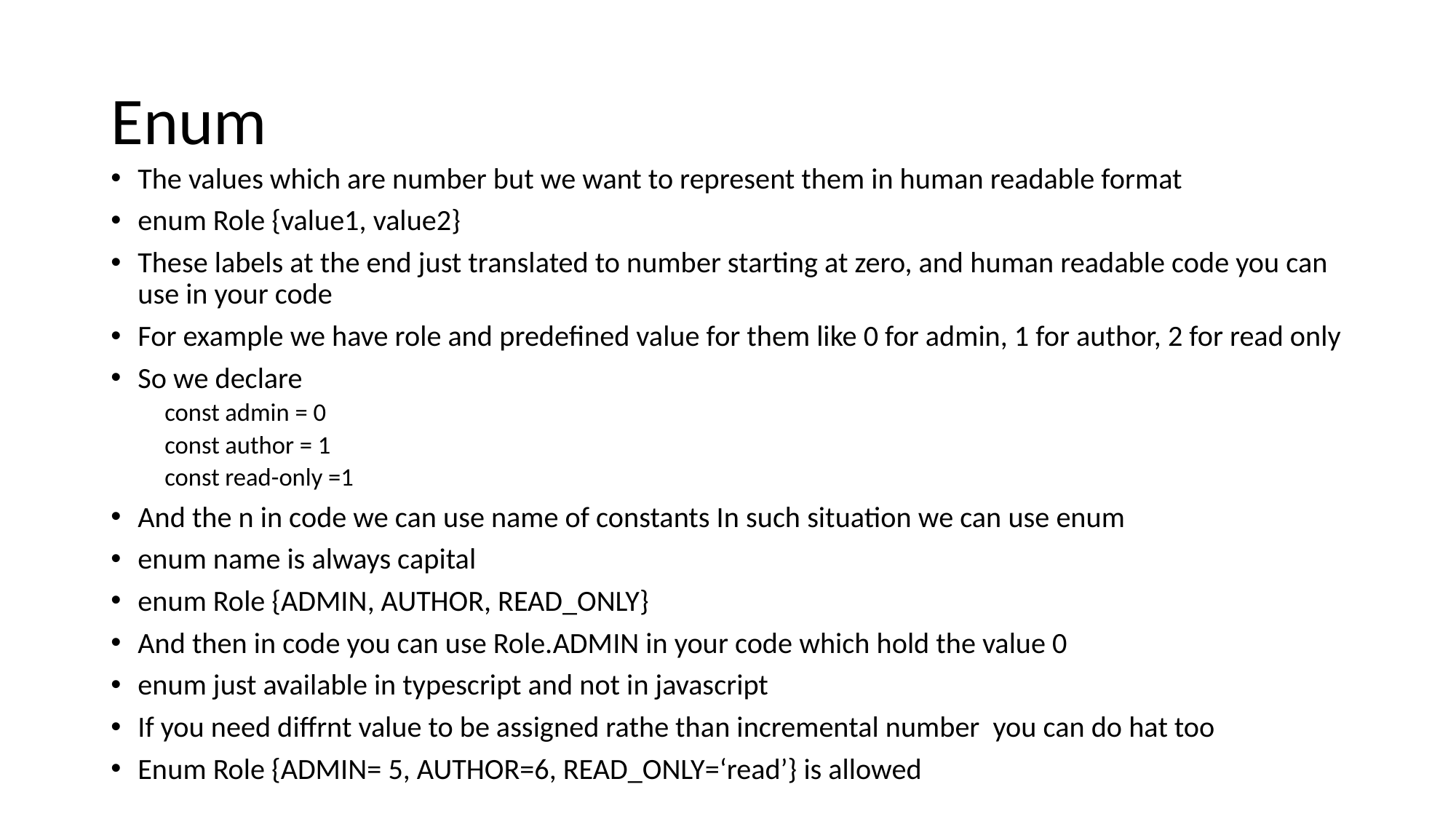

# Enum
The values which are number but we want to represent them in human readable format
enum Role {value1, value2}
These labels at the end just translated to number starting at zero, and human readable code you can use in your code
For example we have role and predefined value for them like 0 for admin, 1 for author, 2 for read only
So we declare
const admin = 0
const author = 1
const read-only =1
And the n in code we can use name of constants In such situation we can use enum
enum name is always capital
enum Role {ADMIN, AUTHOR, READ_ONLY}
And then in code you can use Role.ADMIN in your code which hold the value 0
enum just available in typescript and not in javascript
If you need diffrnt value to be assigned rathe than incremental number  you can do hat too
Enum Role {ADMIN= 5, AUTHOR=6, READ_ONLY=‘read’} is allowed